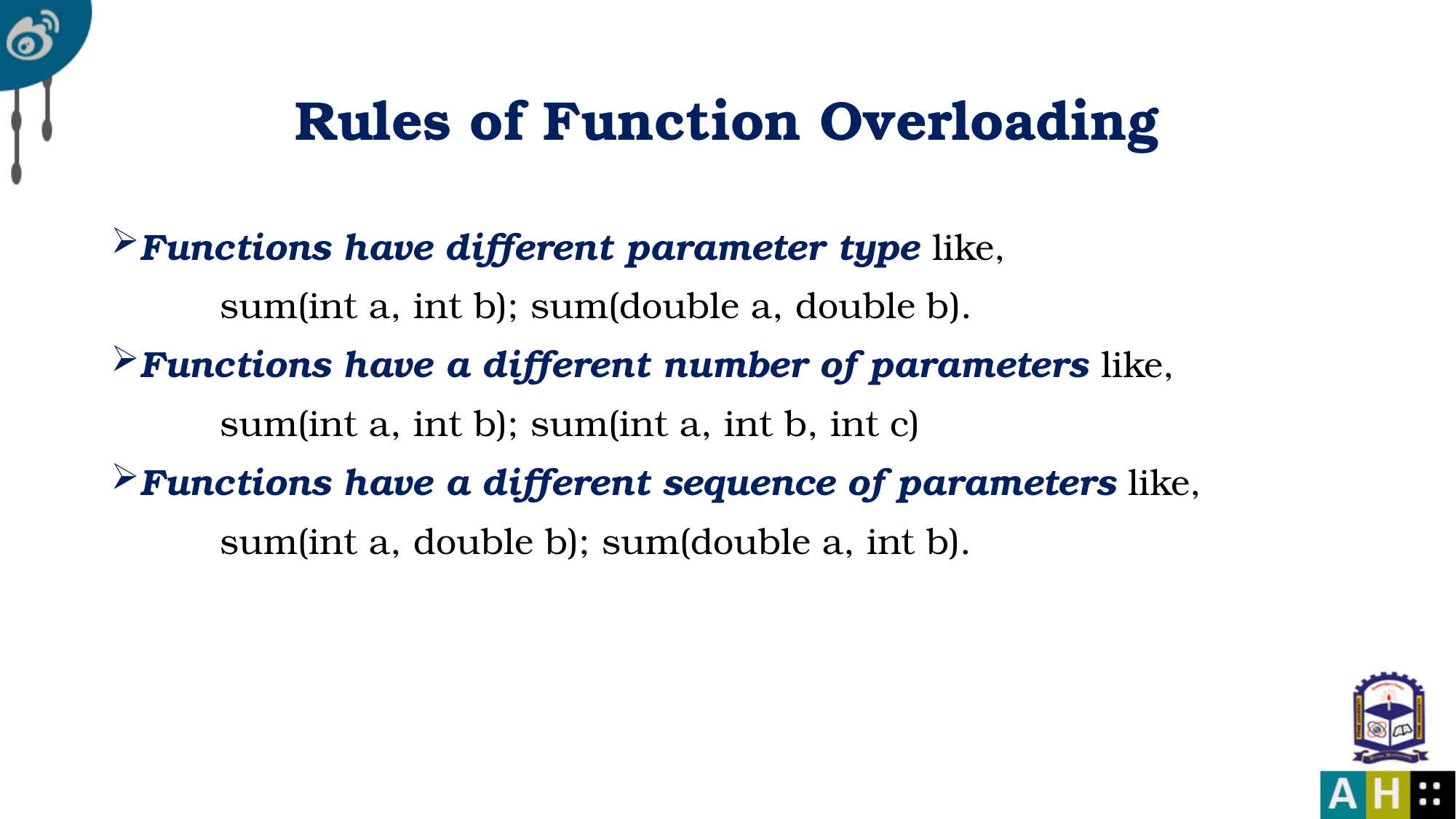

# Rules of Function Overloading
Functions have different parameter type like,
	sum(int a, int b); sum(double a, double b).
Functions have a different number of parameters like,
	sum(int a, int b); sum(int a, int b, int c)
Functions have a different sequence of parameters like,
	sum(int a, double b); sum(double a, int b).